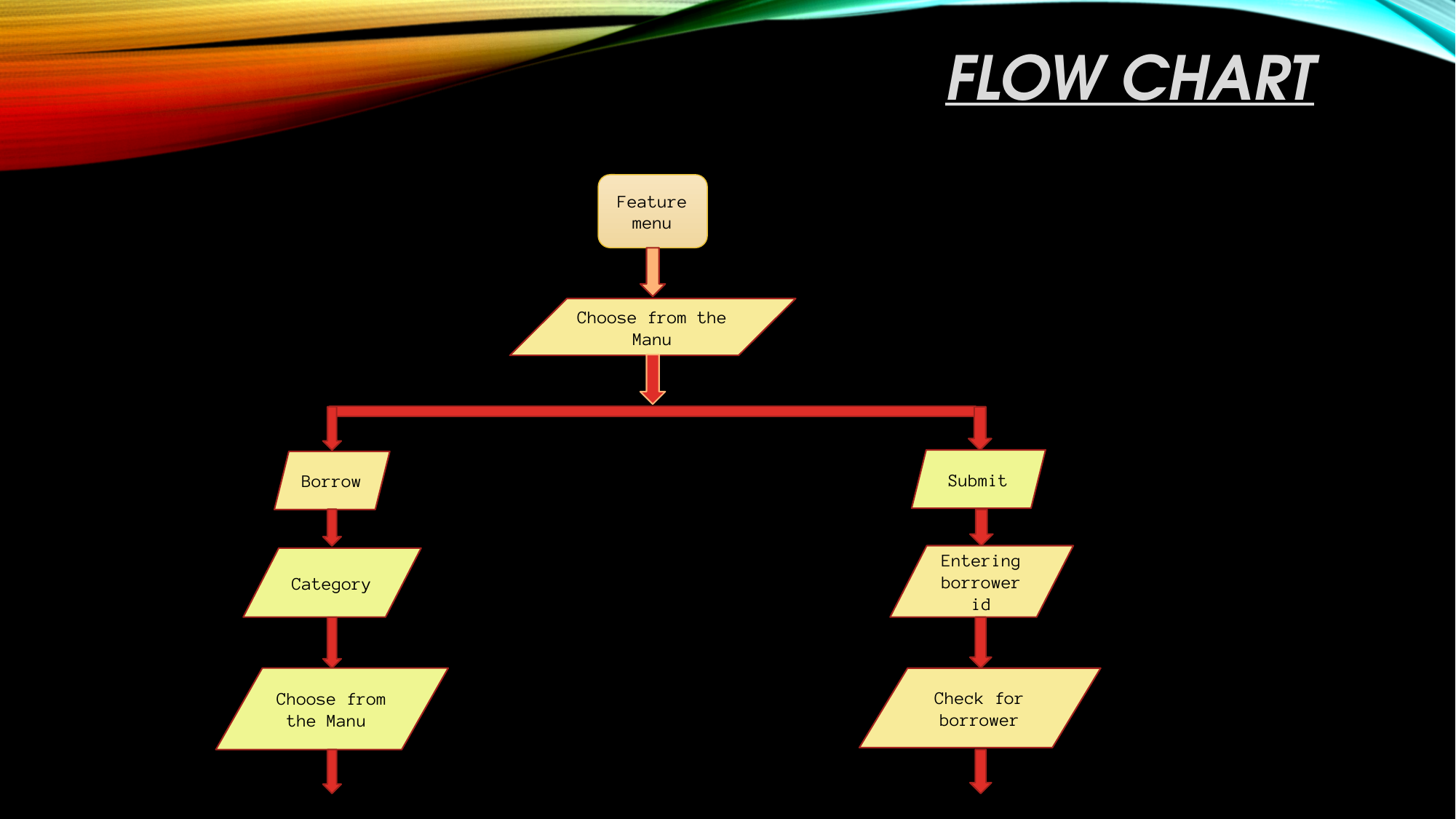

# flow chart

Feature menu

Choose from the Manu

Submit
Borrow

Entering borrower id
Category

Choose from the Manu
Check for borrower